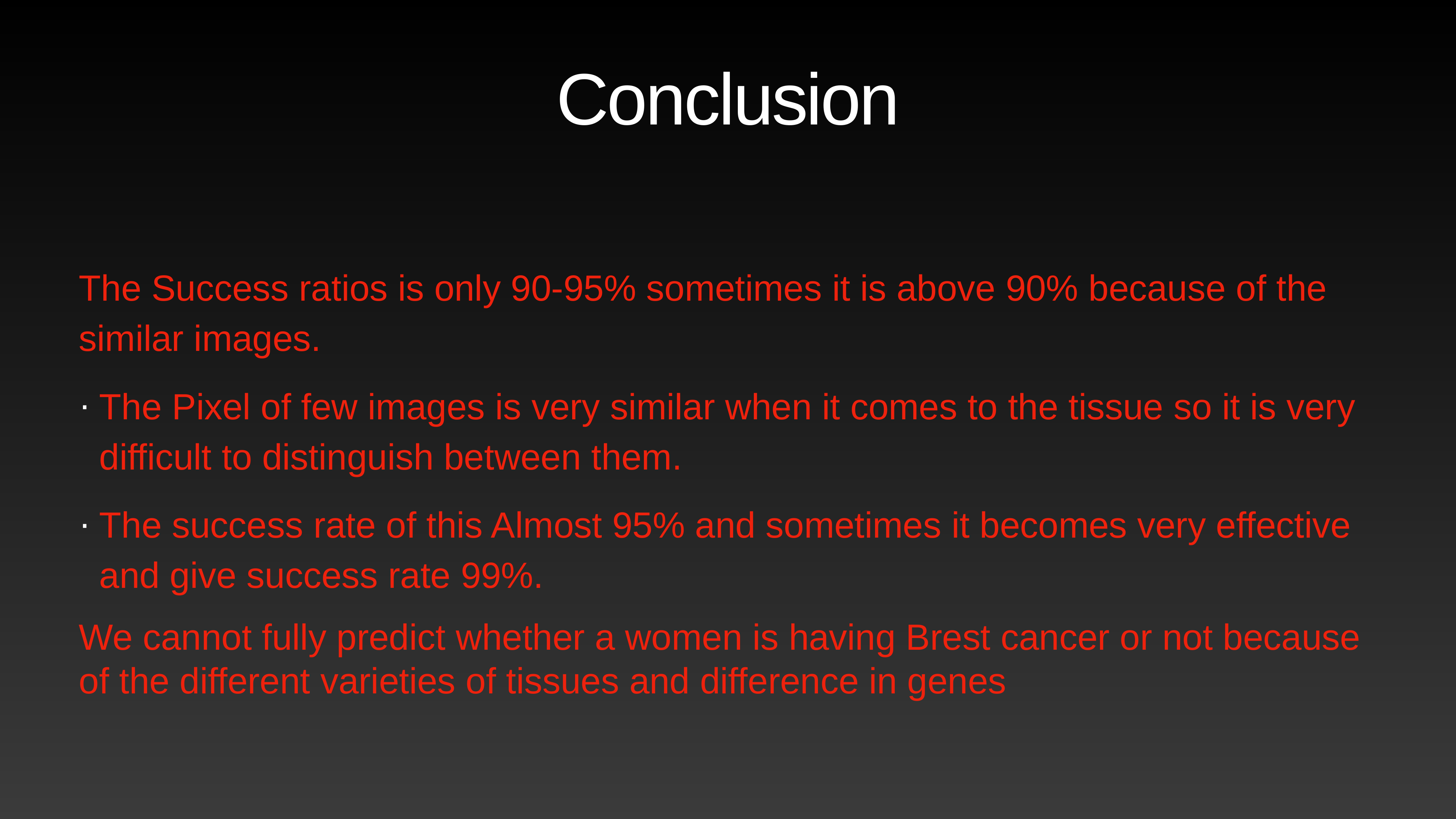

# Conclusion
The Success ratios is only 90-95% sometimes it is above 90% because of the similar images.
The Pixel of few images is very similar when it comes to the tissue so it is very difficult to distinguish between them.
The success rate of this Almost 95% and sometimes it becomes very effective and give success rate 99%.
We cannot fully predict whether a women is having Brest cancer or not because of the different varieties of tissues and difference in genes